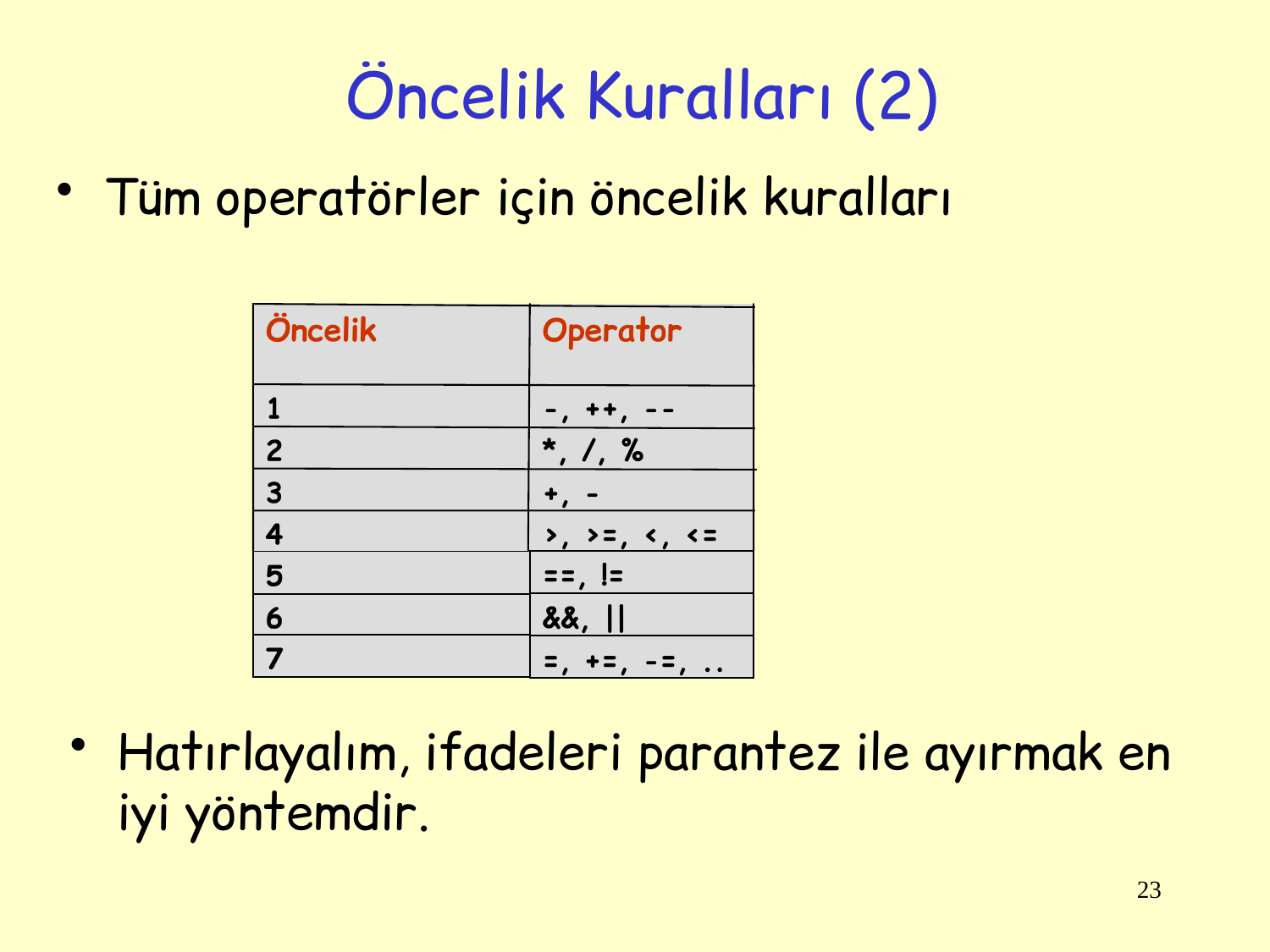

# Öncelik Kuralları (2)
Tüm operatörler için öncelik kuralları
Öncelik

Operator

1

-, ++, --
2

*, /, %
3

+, -
4

>, >=, <, <=
==, !=
5
&&, ||
6
7
=, +=, -=, ..
Hatırlayalım, ifadeleri parantez ile ayırmak en iyi yöntemdir.
23